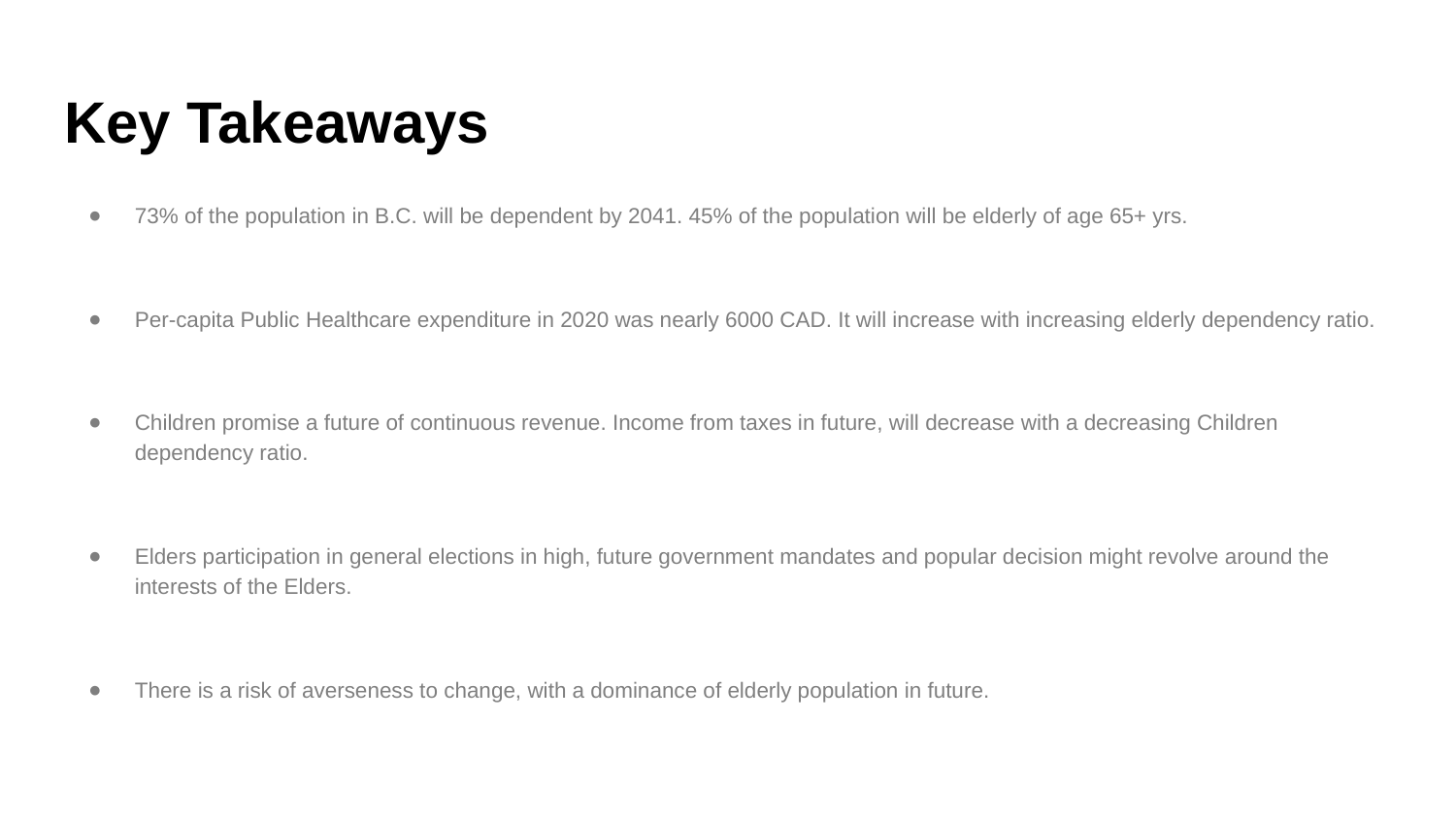

# Key Takeaways
73% of the population in B.C. will be dependent by 2041. 45% of the population will be elderly of age 65+ yrs.

Per-capita Public Healthcare expenditure in 2020 was nearly 6000 CAD. It will increase with increasing elderly dependency ratio.

Children promise a future of continuous revenue. Income from taxes in future, will decrease with a decreasing Children dependency ratio.

Elders participation in general elections in high, future government mandates and popular decision might revolve around the interests of the Elders.

There is a risk of averseness to change, with a dominance of elderly population in future.